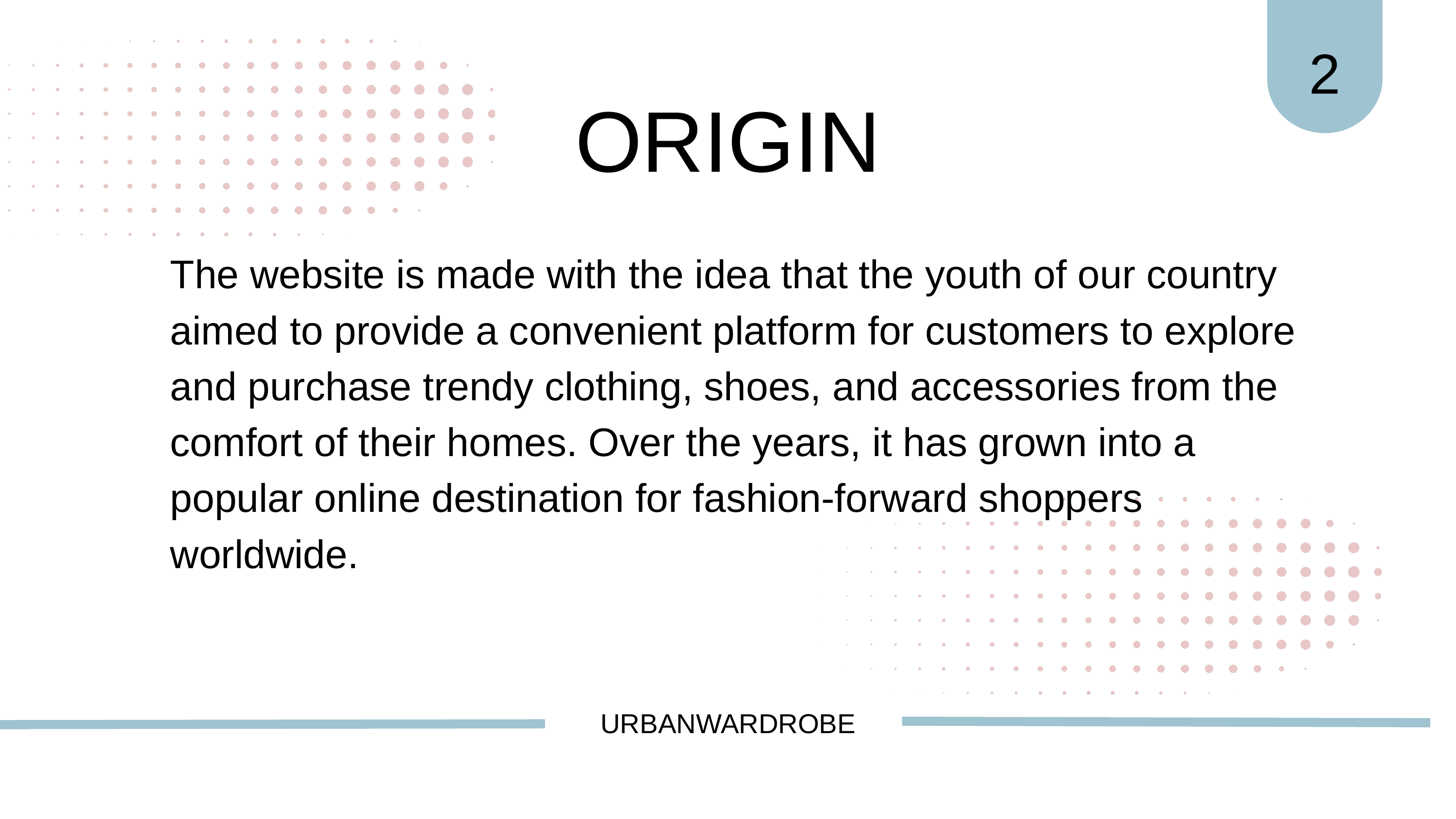

2

ORIGIN
The website is made with the idea that the youth of our country
aimed to provide a convenient platform for customers to explore and purchase trendy clothing, shoes, and accessories from the comfort of their homes. Over the years, it has grown into a popular online destination for fashion-forward shoppers worldwide.

URBANWARDROBE